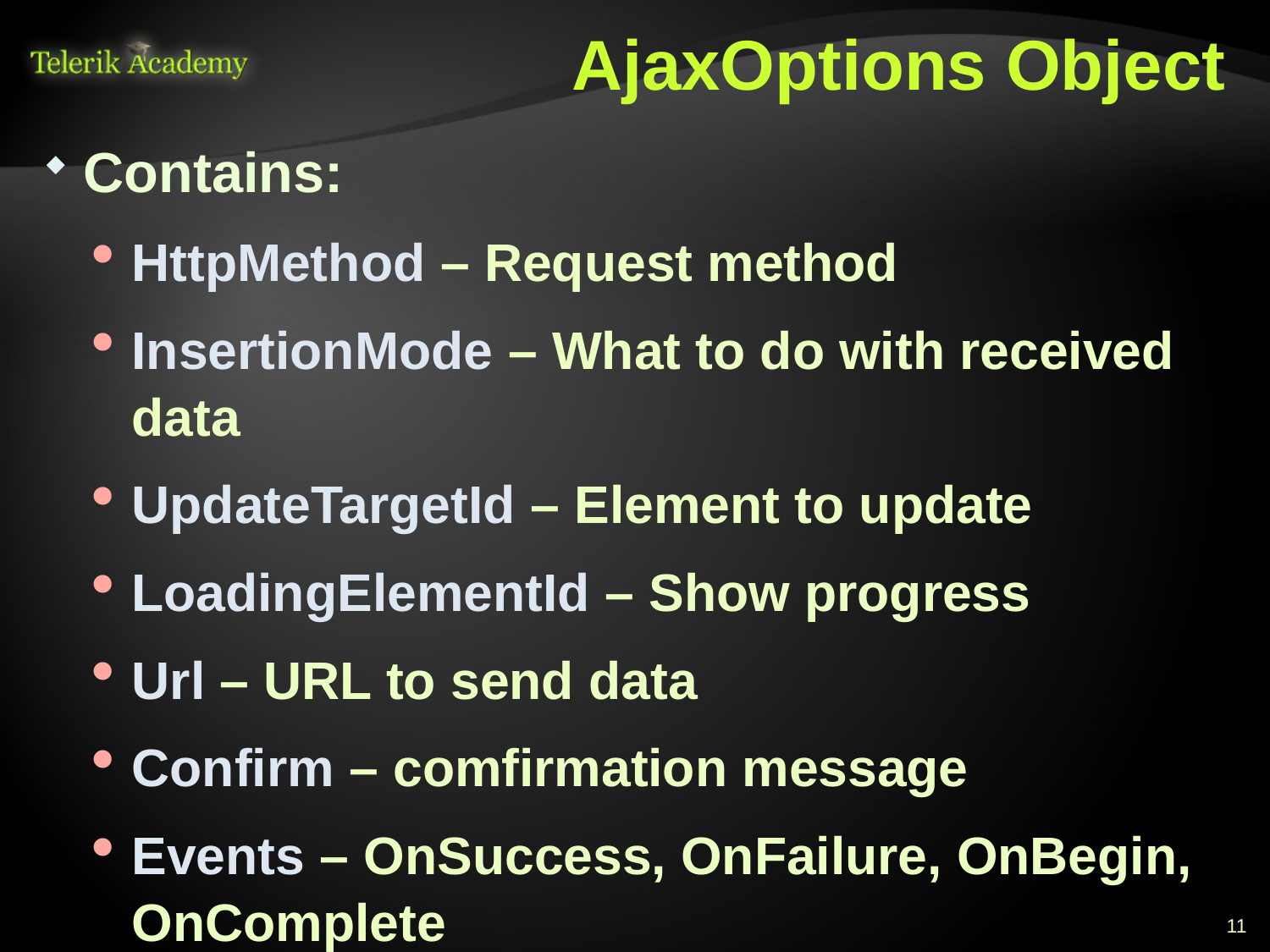

# AjaxOptions Object
Contains:
HttpMethod – Request method
InsertionMode – What to do with received data
UpdateTargetId – Element to update
LoadingElementId – Show progress
Url – URL to send data
Confirm – comfirmation message
Events – OnSuccess, OnFailure, OnBegin, OnComplete
11